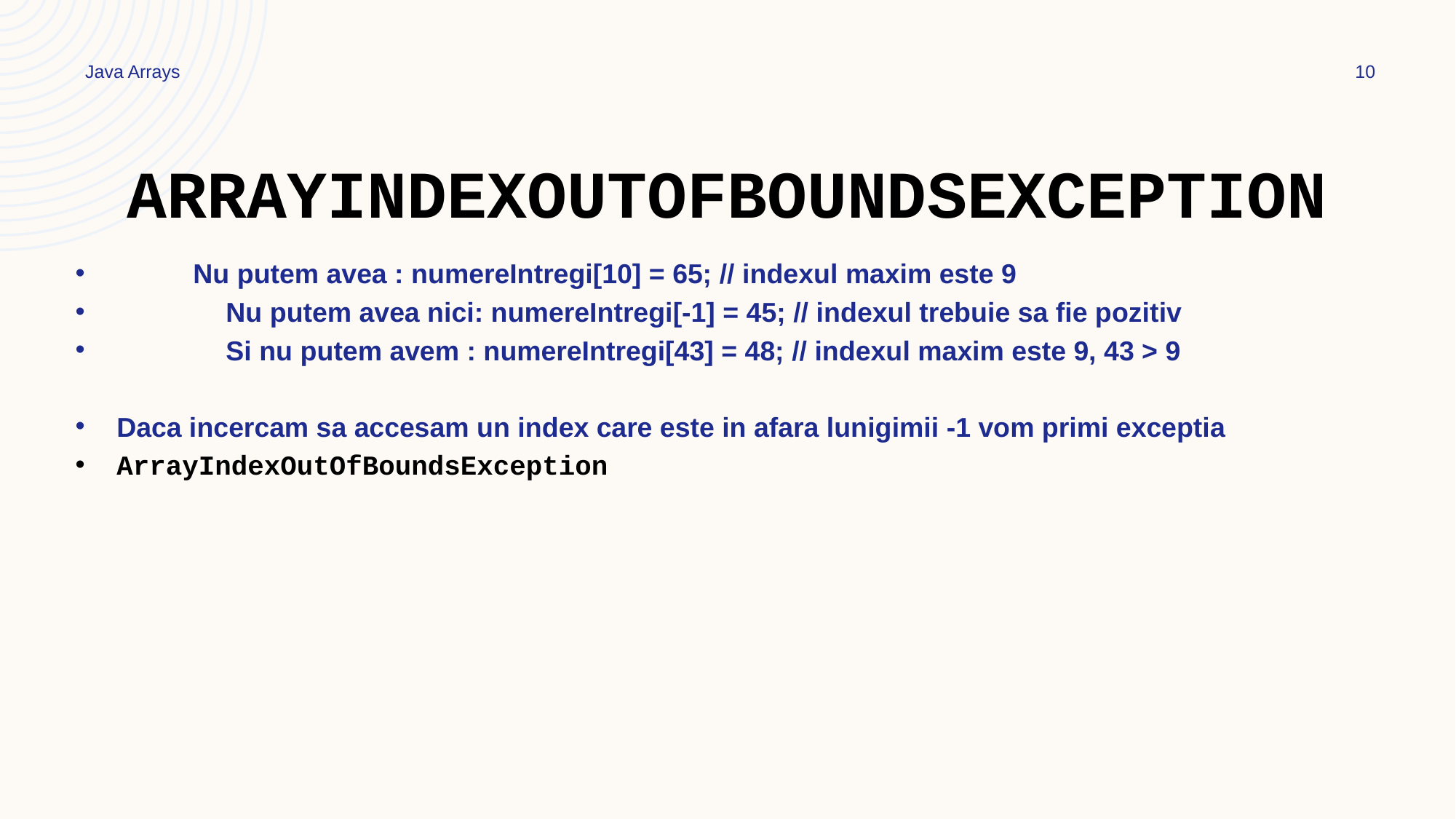

Java Arrays
10
# ArrayIndexOutOfBoundsException
          Nu putem avea : numereIntregi[10] = 65; // indexul maxim este 9
	Nu putem avea nici: numereIntregi[-1] = 45; // indexul trebuie sa fie pozitiv
	Si nu putem avem : numereIntregi[43] = 48; // indexul maxim este 9, 43 > 9

Daca incercam sa accesam un index care este in afara lunigimii -1 vom primi exceptia
ArrayIndexOutOfBoundsException